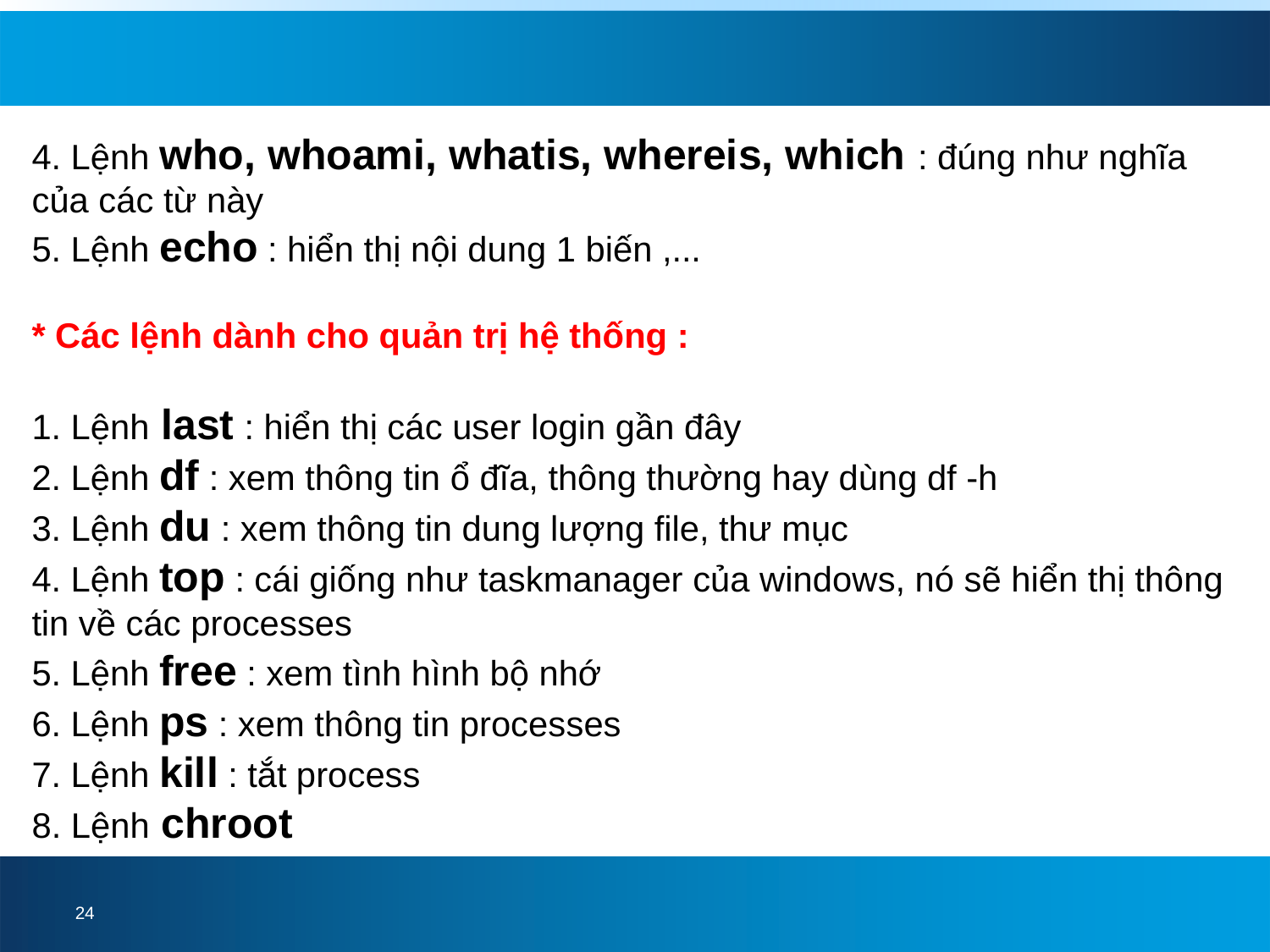

4. Lệnh who, whoami, whatis, whereis, which : đúng như nghĩa của các từ này
5. Lệnh echo : hiển thị nội dung 1 biến ,...
* Các lệnh dành cho quản trị hệ thống :
1. Lệnh last : hiển thị các user login gần đây
2. Lệnh df : xem thông tin ổ đĩa, thông thường hay dùng df -h
3. Lệnh du : xem thông tin dung lượng file, thư mục
4. Lệnh top : cái giống như taskmanager của windows, nó sẽ hiển thị thông tin về các processes
5. Lệnh free : xem tình hình bộ nhớ
6. Lệnh ps : xem thông tin processes
7. Lệnh kill : tắt process
8. Lệnh chroot